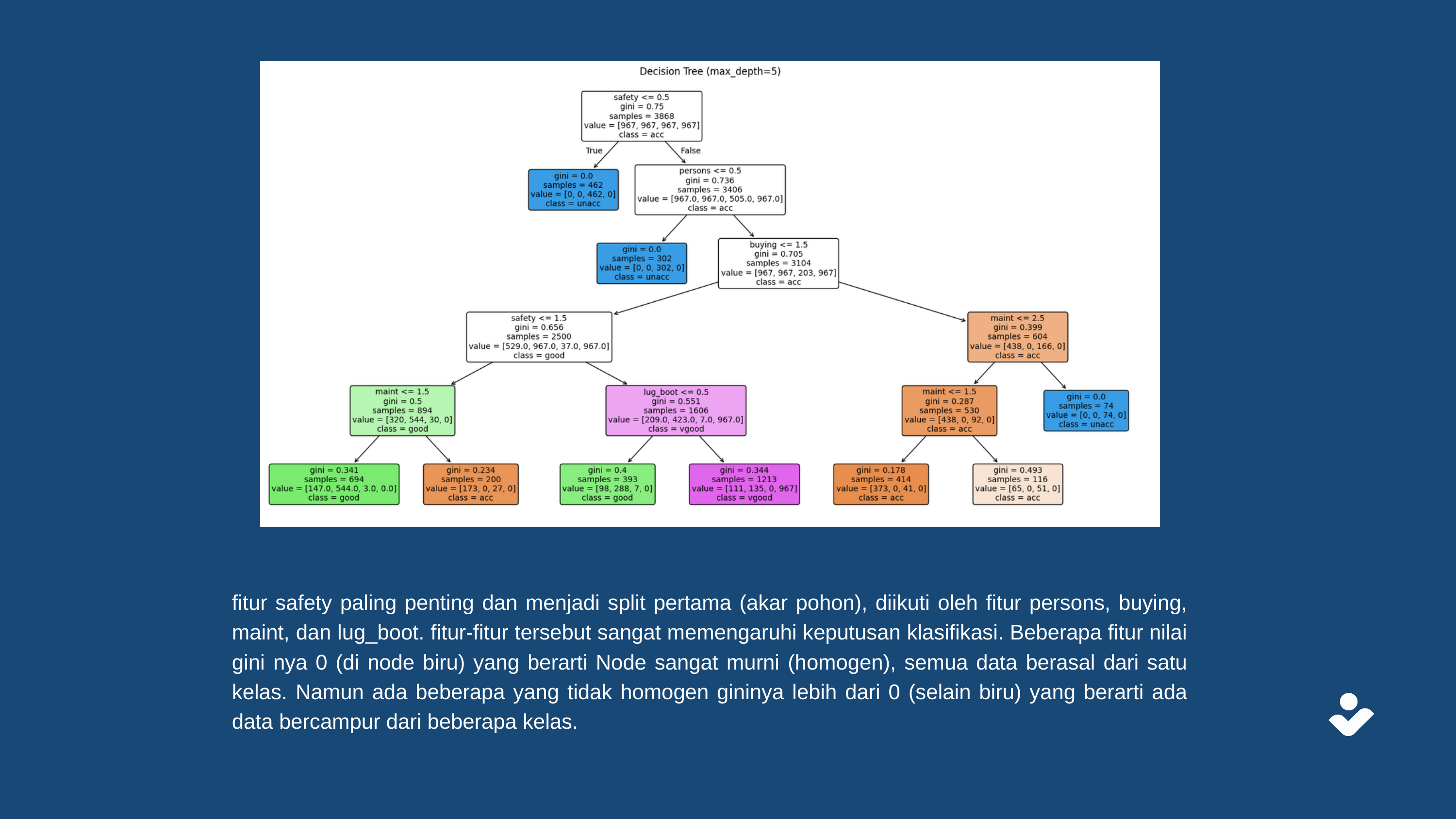

fitur safety paling penting dan menjadi split pertama (akar pohon), diikuti oleh fitur persons, buying, maint, dan lug_boot. fitur-fitur tersebut sangat memengaruhi keputusan klasifikasi. Beberapa fitur nilai gini nya 0 (di node biru) yang berarti Node sangat murni (homogen), semua data berasal dari satu kelas. Namun ada beberapa yang tidak homogen gininya lebih dari 0 (selain biru) yang berarti ada data bercampur dari beberapa kelas.